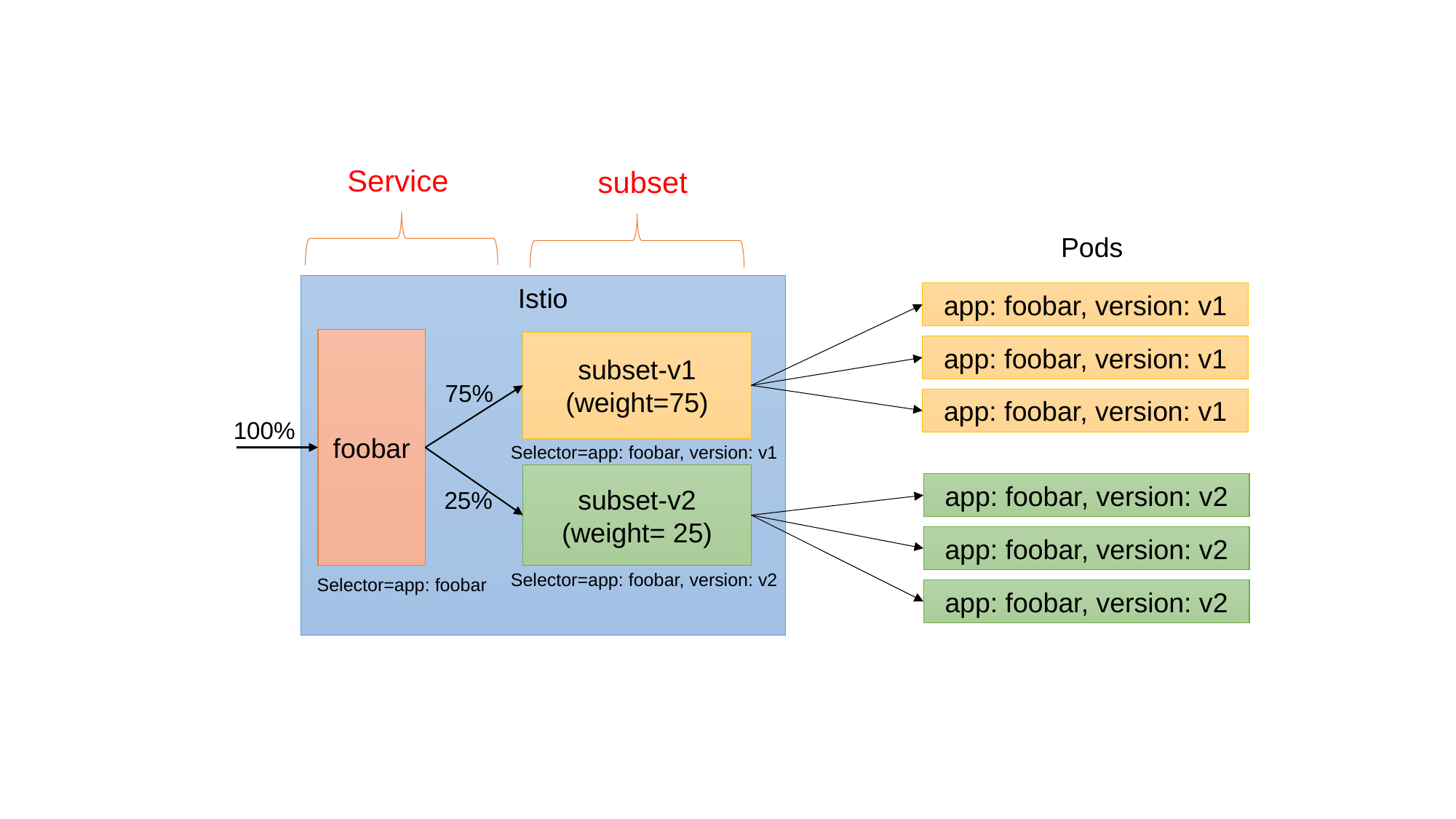

Service
subset
Pods
Istio
app: foobar, version: v1
foobar
subset-v1
(weight=75)
app: foobar, version: v1
75%
app: foobar, version: v1
100%
Selector=app: foobar, version: v1
subset-v2
(weight= 25)
app: foobar, version: v2
25%
app: foobar, version: v2
Selector=app: foobar, version: v2
Selector=app: foobar
app: foobar, version: v2